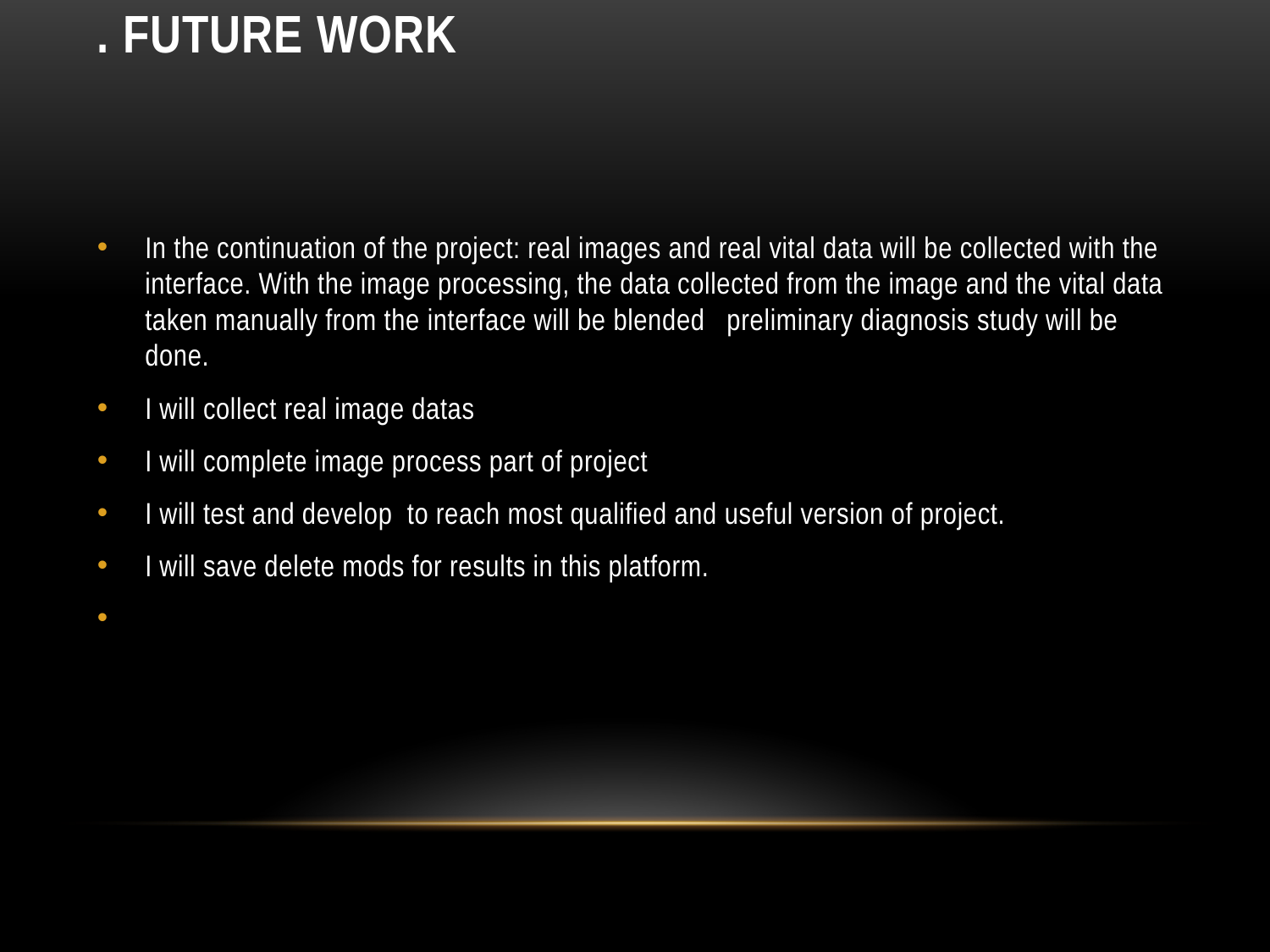

# . Future Work
In the continuation of the project: real images and real vital data will be collected with the interface. With the image processing, the data collected from the image and the vital data taken manually from the interface will be blended   preliminary diagnosis study will be done.
I will collect real image datas
I will complete image process part of project
I will test and develop  to reach most qualified and useful version of project.
I will save delete mods for results in this platform.